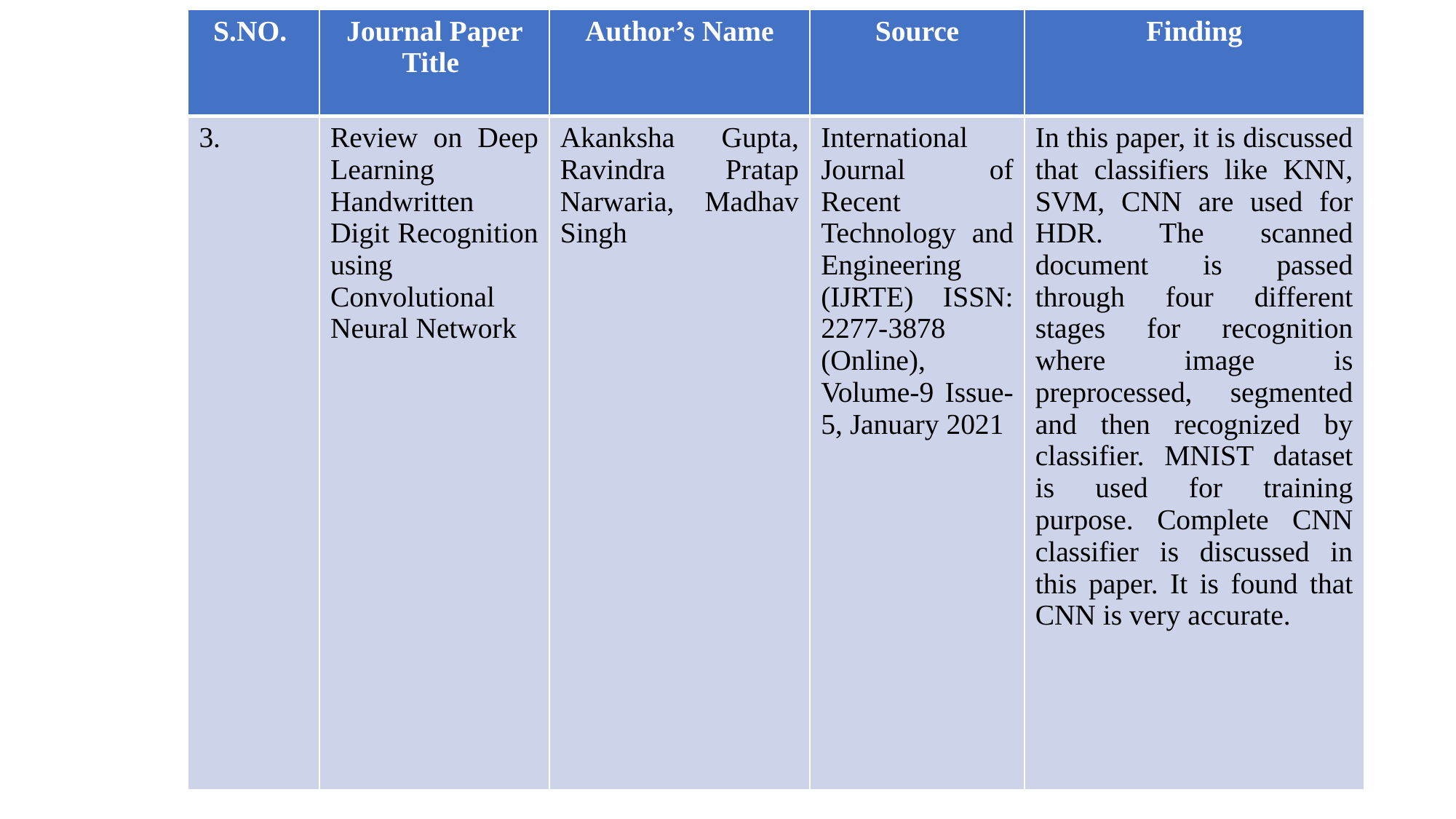

| S.NO. | Journal Paper Title | Author’s Name | Source | Finding |
| --- | --- | --- | --- | --- |
| 3. | Review on Deep Learning Handwritten Digit Recognition using Convolutional Neural Network | Akanksha Gupta, Ravindra Pratap Narwaria, Madhav Singh | International Journal of Recent Technology and Engineering (IJRTE) ISSN: 2277-3878 (Online), Volume-9 Issue-5, January 2021 | In this paper, it is discussed that classifiers like KNN, SVM, CNN are used for HDR. The scanned document is passed through four different stages for recognition where image is preprocessed, segmented and then recognized by classifier. MNIST dataset is used for training purpose. Complete CNN classifier is discussed in this paper. It is found that CNN is very accurate. |